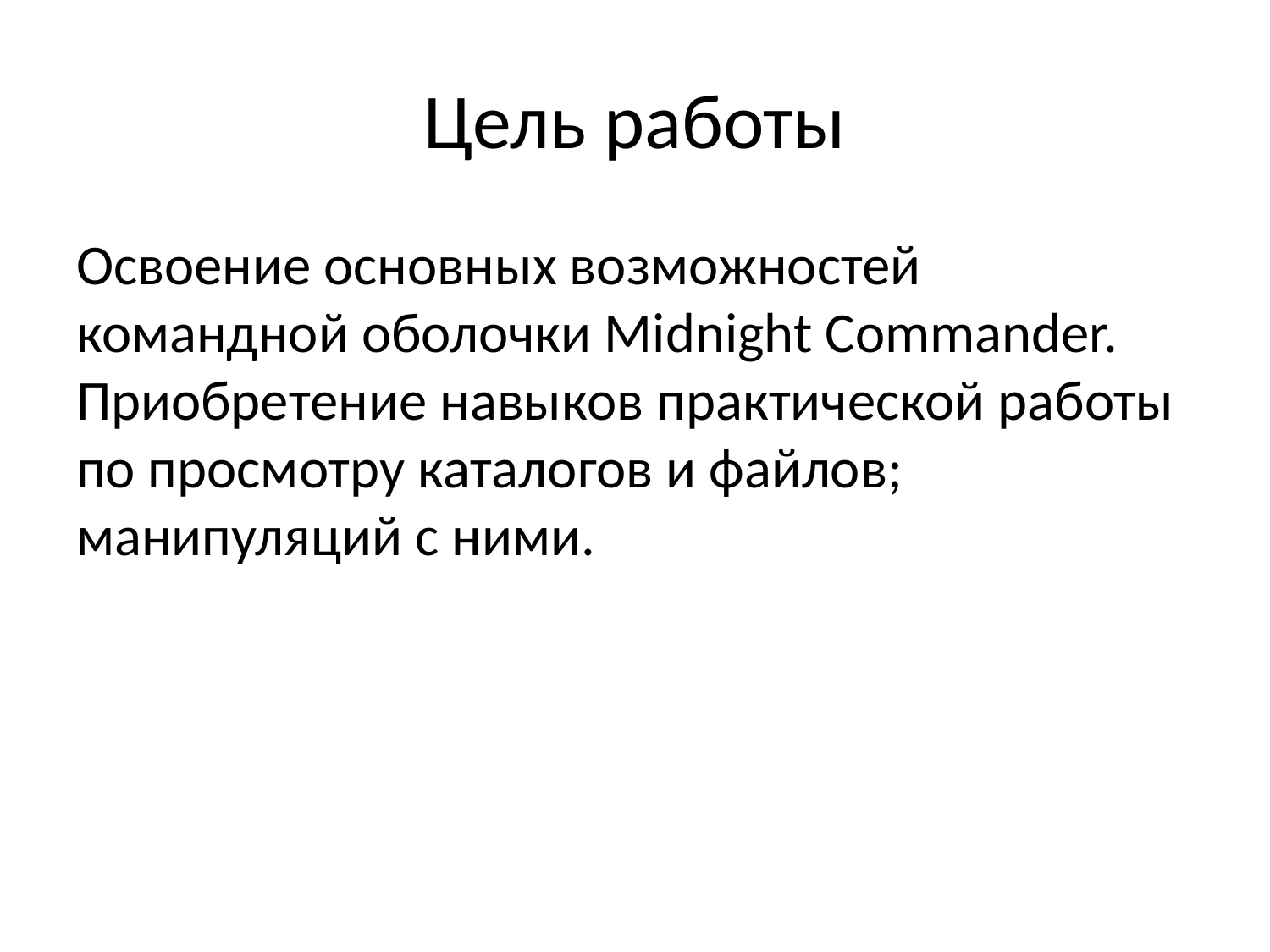

# Цель работы
Освоение основных возможностей командной оболочки Midnight Commander. Приобретение навыков практической работы по просмотру каталогов и файлов; манипуляций с ними.